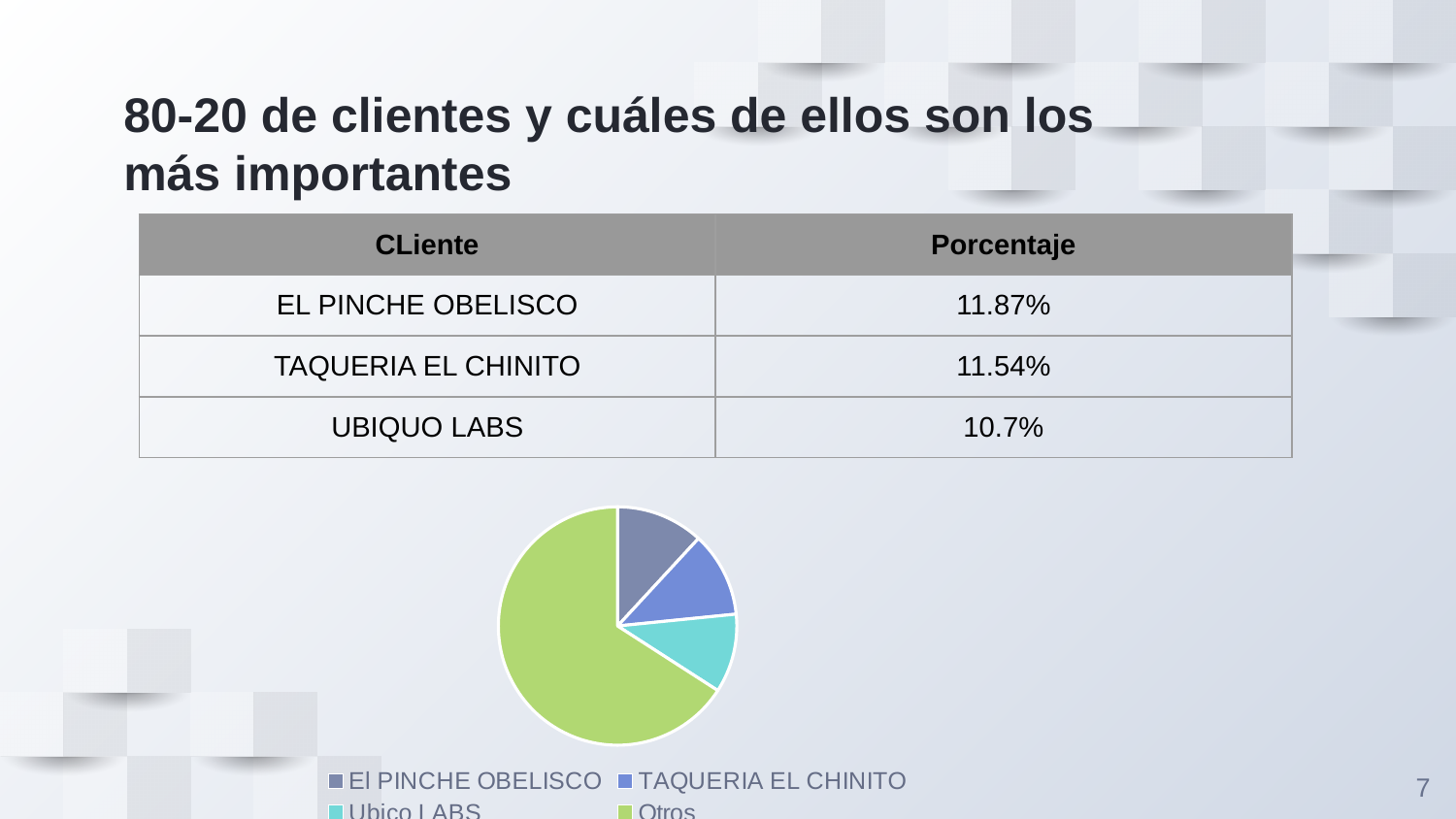

# 80-20 de clientes y cuáles de ellos son los más importantes
| CLiente | Porcentaje |
| --- | --- |
| EL PINCHE OBELISCO | 11.87% |
| TAQUERIA EL CHINITO | 11.54% |
| UBIQUO LABS | 10.7% |

### Chart

| Category | Sales |
|---|---|
| El PINCHE OBELISCO | 11.87 |
| TAQUERIA EL CHINITO | 11.54 |
| Ubico LABS | 10.7 |
| Otros | -65.89 |
7